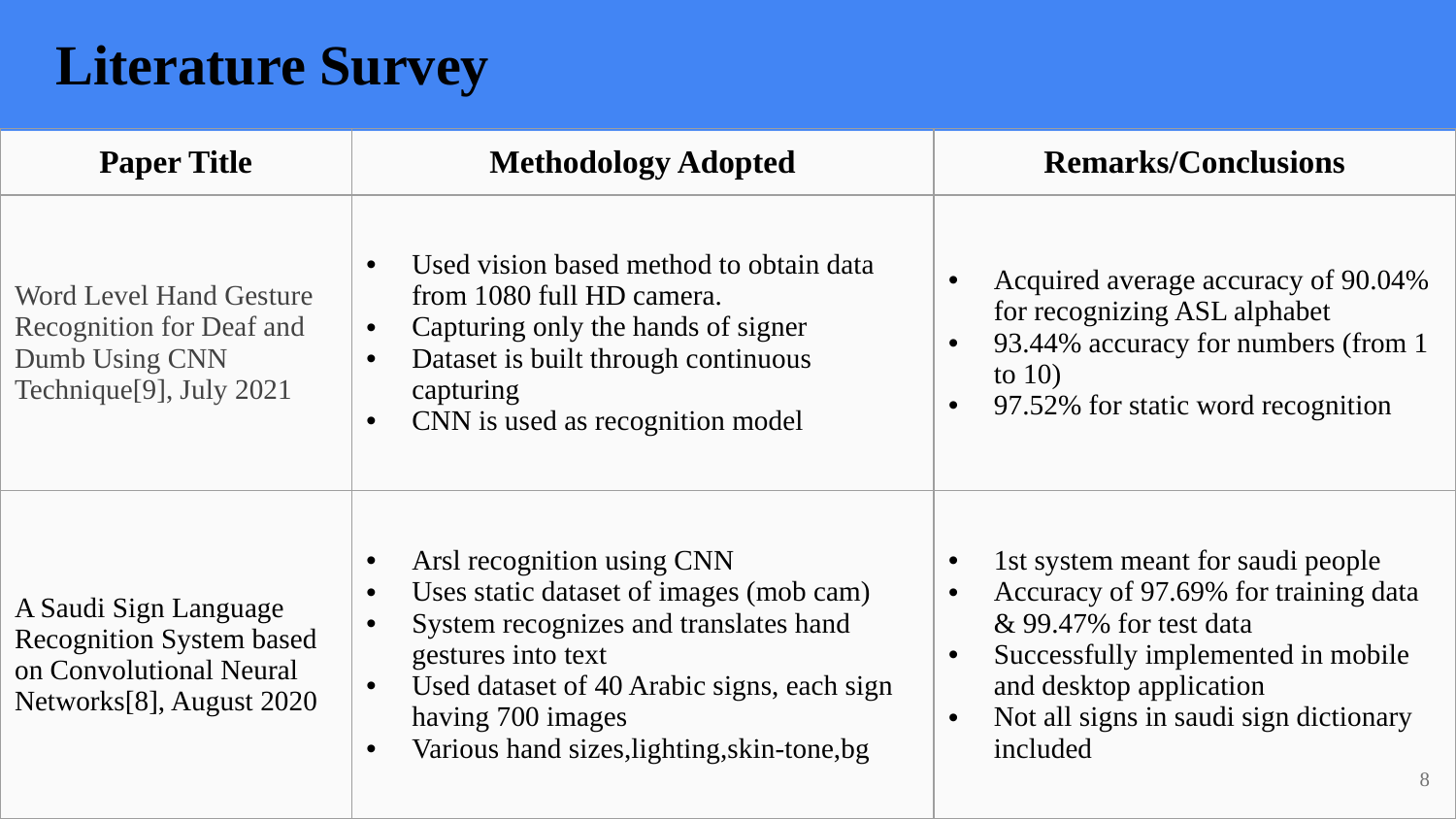

Literature Survey
| Paper Title | Methodology Adopted | Remarks/Conclusions |
| --- | --- | --- |
| Word Level Hand Gesture Recognition for Deaf and Dumb Using CNN Technique[9], July 2021 | Used vision based method to obtain data from 1080 full HD camera. Capturing only the hands of signer Dataset is built through continuous capturing CNN is used as recognition model | Acquired average accuracy of 90.04% for recognizing ASL alphabet 93.44% accuracy for numbers (from 1 to 10) 97.52% for static word recognition |
| A Saudi Sign Language Recognition System based on Convolutional Neural Networks[8], August 2020 | Arsl recognition using CNN Uses static dataset of images (mob cam) System recognizes and translates hand gestures into text Used dataset of 40 Arabic signs, each sign having 700 images Various hand sizes,lighting,skin-tone,bg | 1st system meant for saudi people Accuracy of 97.69% for training data & 99.47% for test data Successfully implemented in mobile and desktop application Not all signs in saudi sign dictionary included |
8